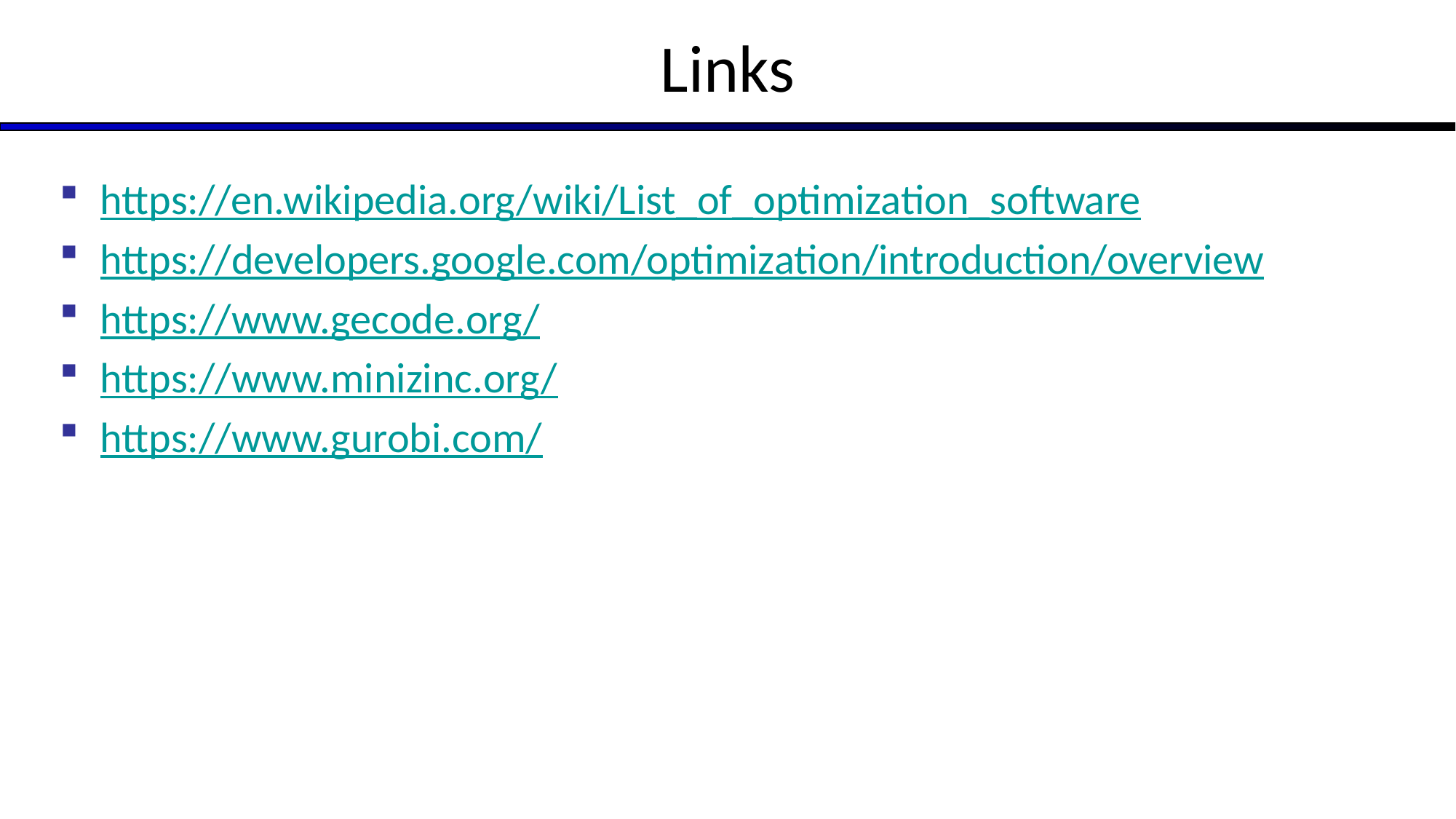

# Links
https://en.wikipedia.org/wiki/List_of_optimization_software
https://developers.google.com/optimization/introduction/overview
https://www.gecode.org/
https://www.minizinc.org/
https://www.gurobi.com/